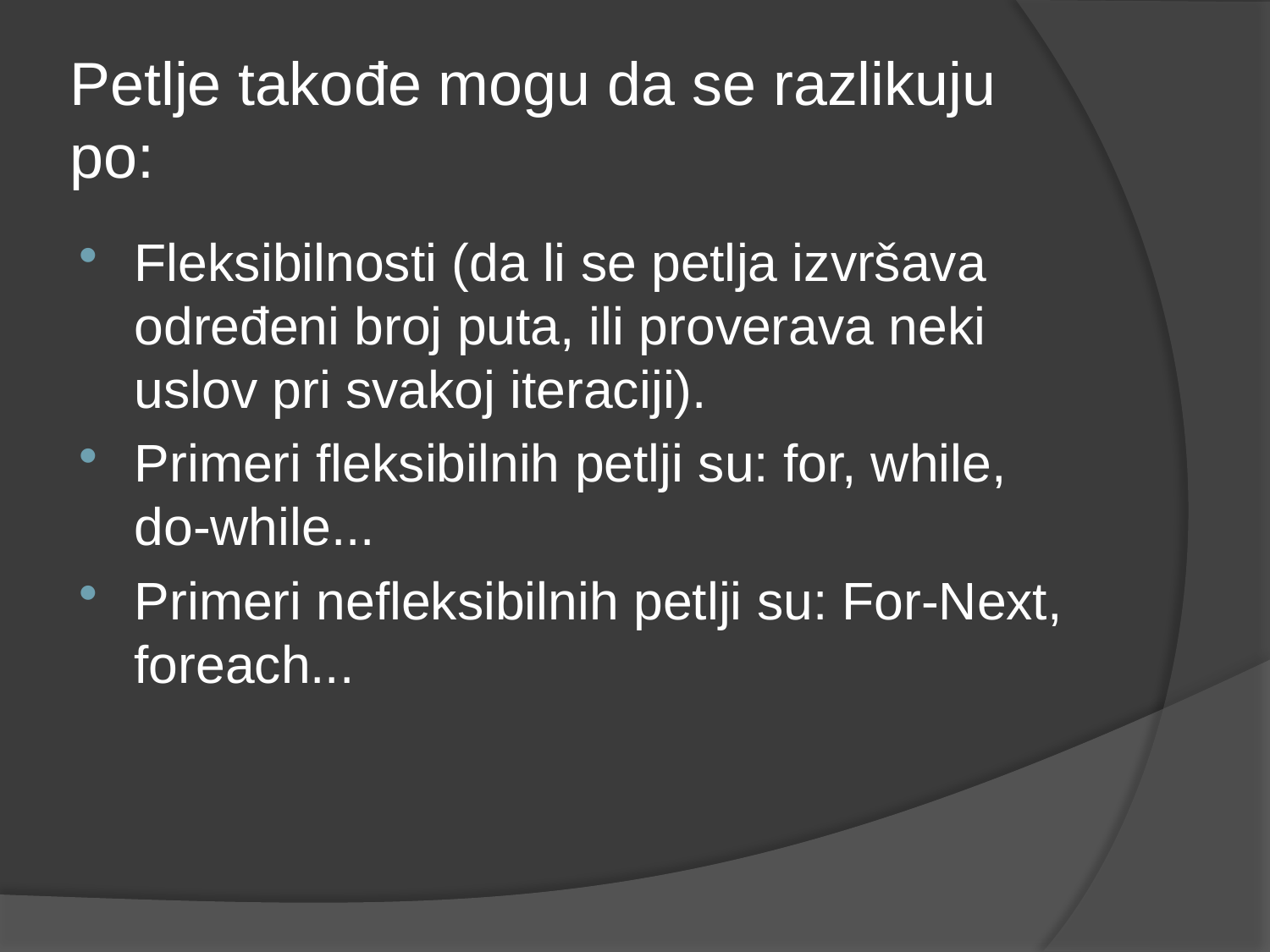

# Petlje takođe mogu da se razlikuju po:
Fleksibilnosti (da li se petlja izvršava određeni broj puta, ili proverava neki uslov pri svakoj iteraciji).
Primeri fleksibilnih petlji su: for, while, do-while...
Primeri nefleksibilnih petlji su: For-Next, foreach...